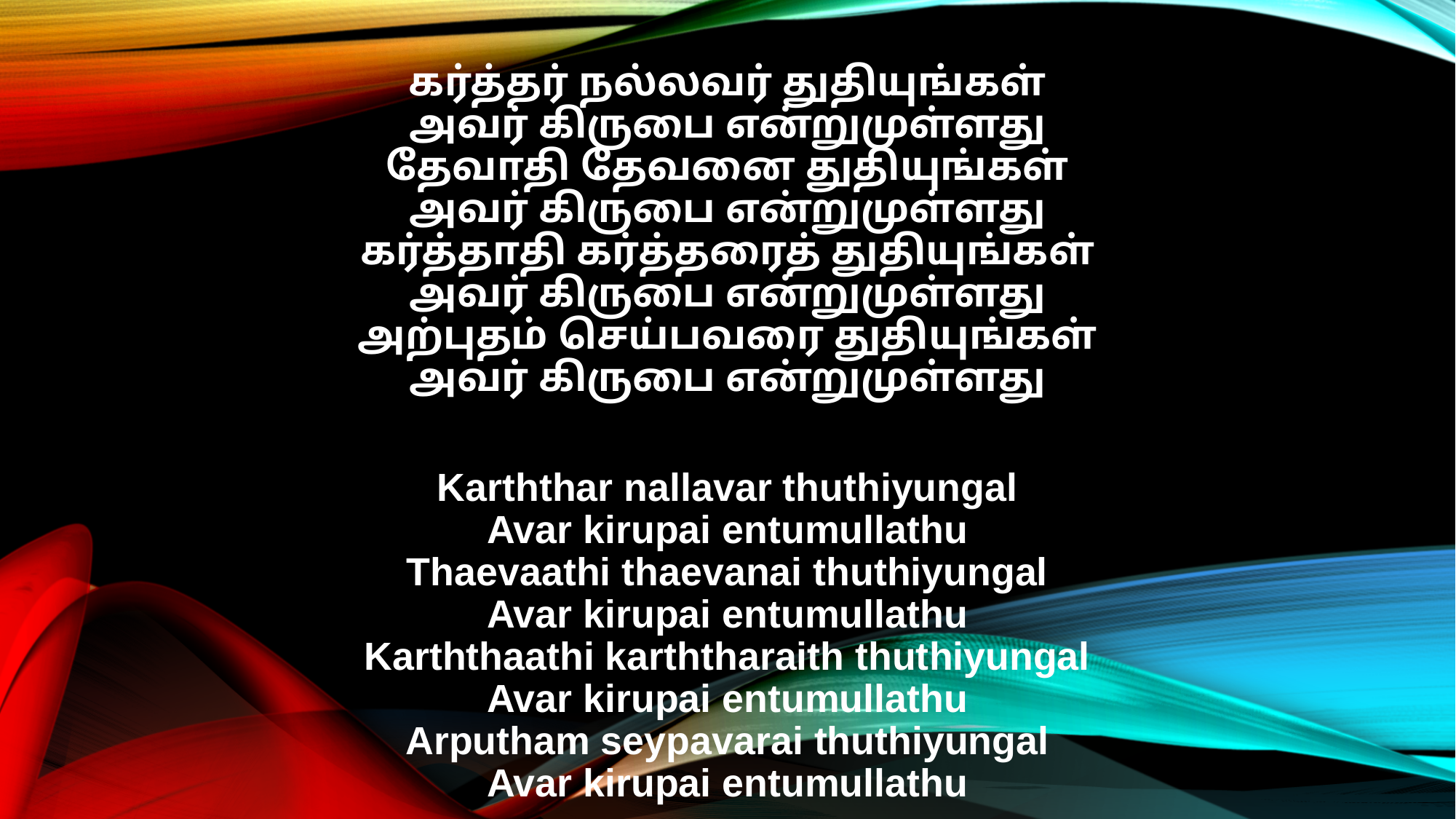

கர்த்தர் நல்லவர் துதியுங்கள்
அவர் கிருபை என்றுமுள்ளது
தேவாதி தேவனை துதியுங்கள்
அவர் கிருபை என்றுமுள்ளது
கர்த்தாதி கர்த்தரைத் துதியுங்கள்
அவர் கிருபை என்றுமுள்ளது
அற்புதம் செய்பவரை துதியுங்கள்
அவர் கிருபை என்றுமுள்ளது

Karththar nallavar thuthiyungal
Avar kirupai entumullathu
Thaevaathi thaevanai thuthiyungal
Avar kirupai entumullathu
Karththaathi karththaraith thuthiyungal
Avar kirupai entumullathu
Arputham seypavarai thuthiyungal
Avar kirupai entumullathu